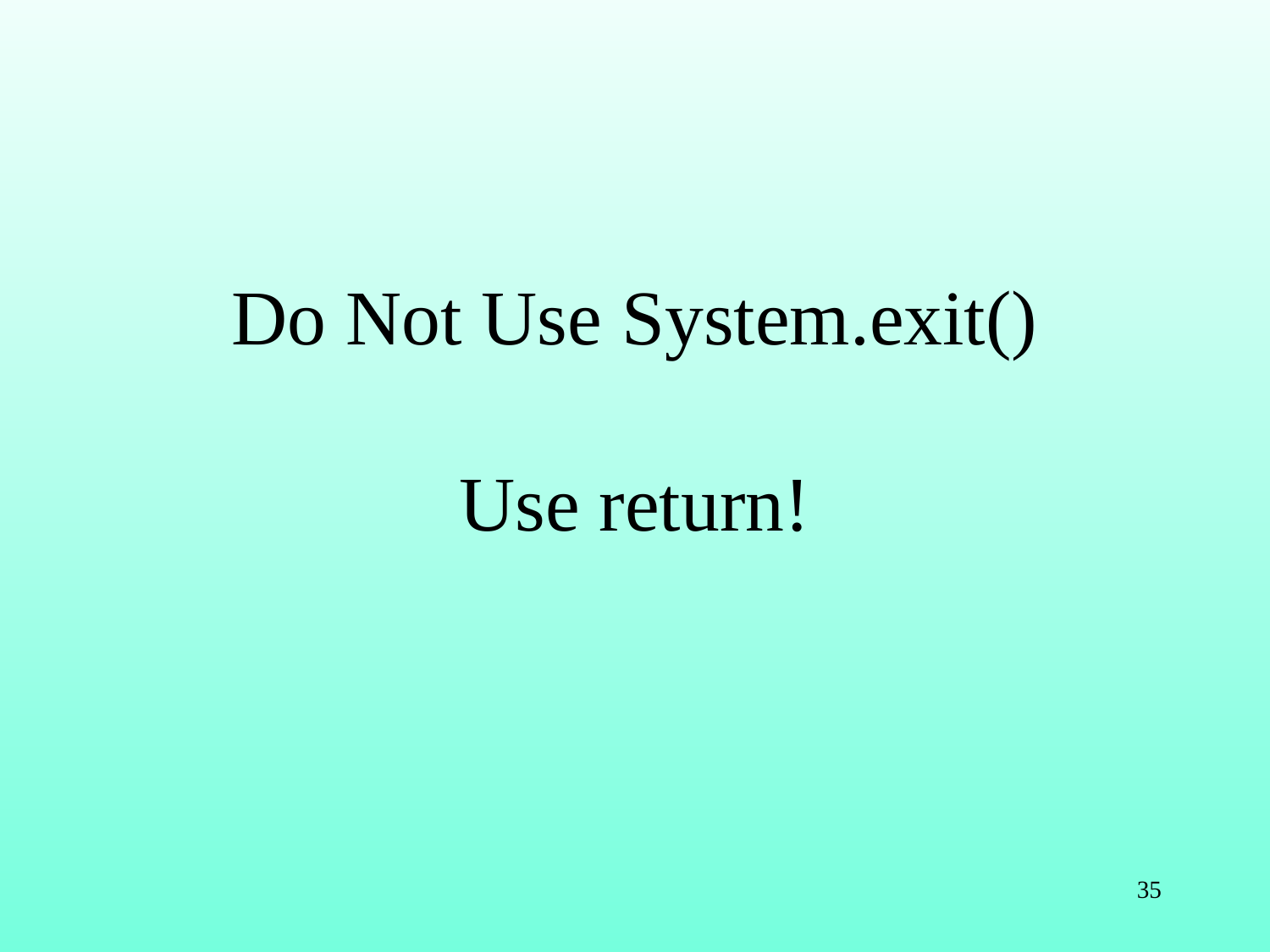

# Do Not Use System.exit() Use return!
35